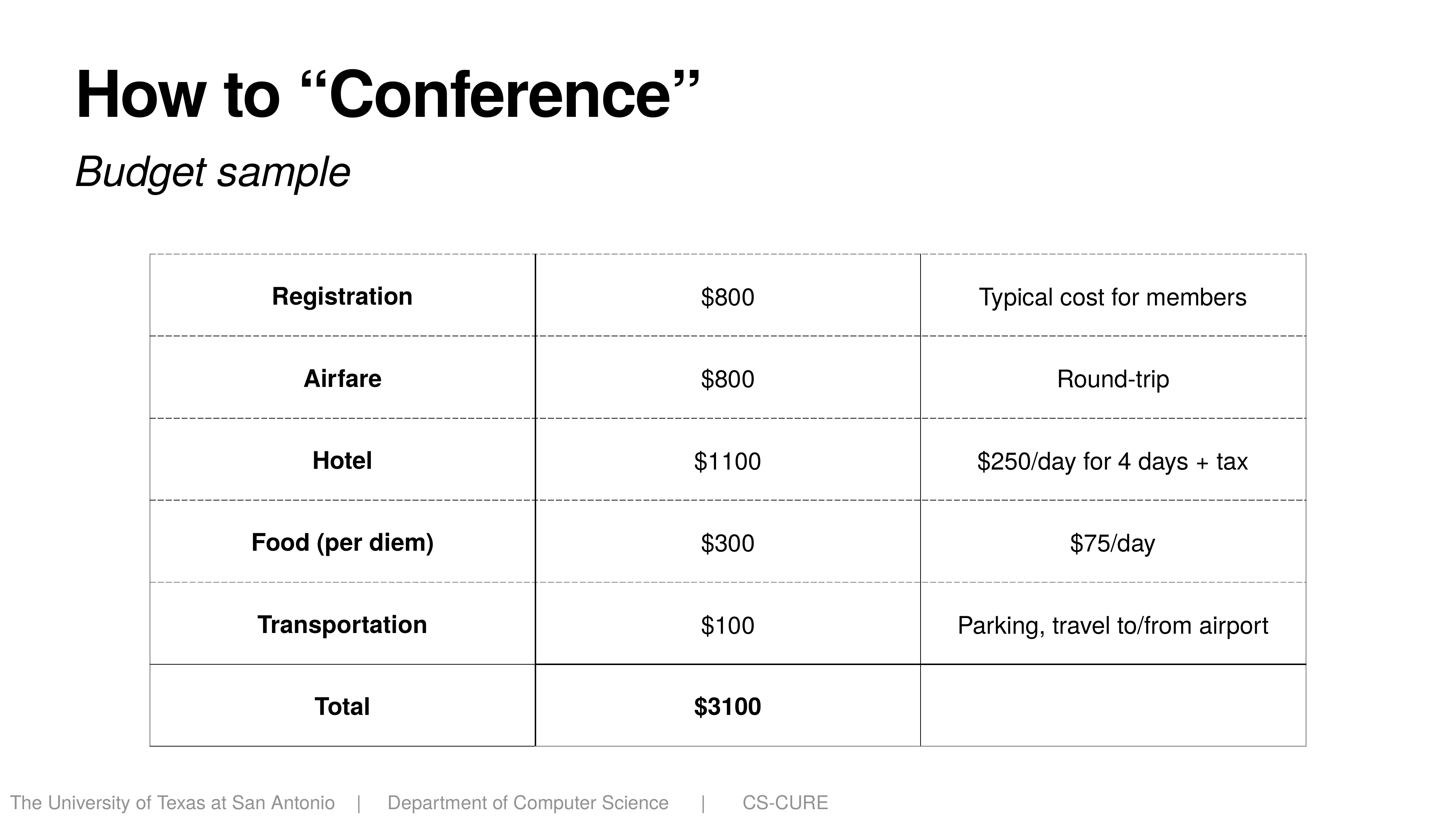

# How to “Conference”
Budget sample
| Registration | $800 | Typical cost for members |
| --- | --- | --- |
| Airfare | $800 | Round-trip |
| Hotel | $1100 | $250/day for 4 days + tax |
| Food (per diem) | $300 | $75/day |
| Transportation | $100 | Parking, travel to/from airport |
| Total | $3100 |  |
25